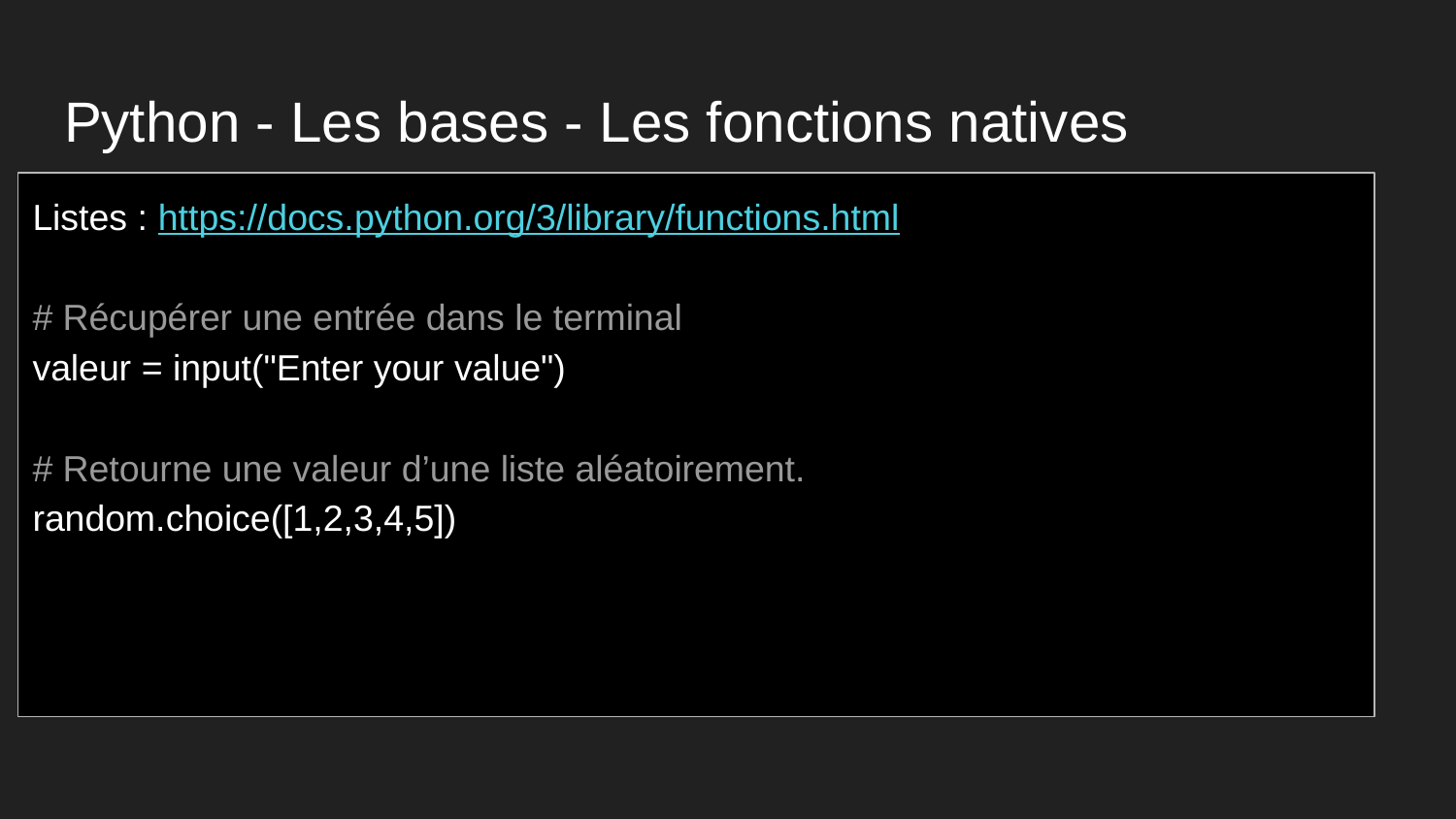

# Python - Les bases - Les fonctions natives
Listes : https://docs.python.org/3/library/functions.html

# Récupérer une entrée dans le terminal
valeur = input("Enter your value")

# Retourne une valeur d’une liste aléatoirement.
random.choice([1,2,3,4,5])